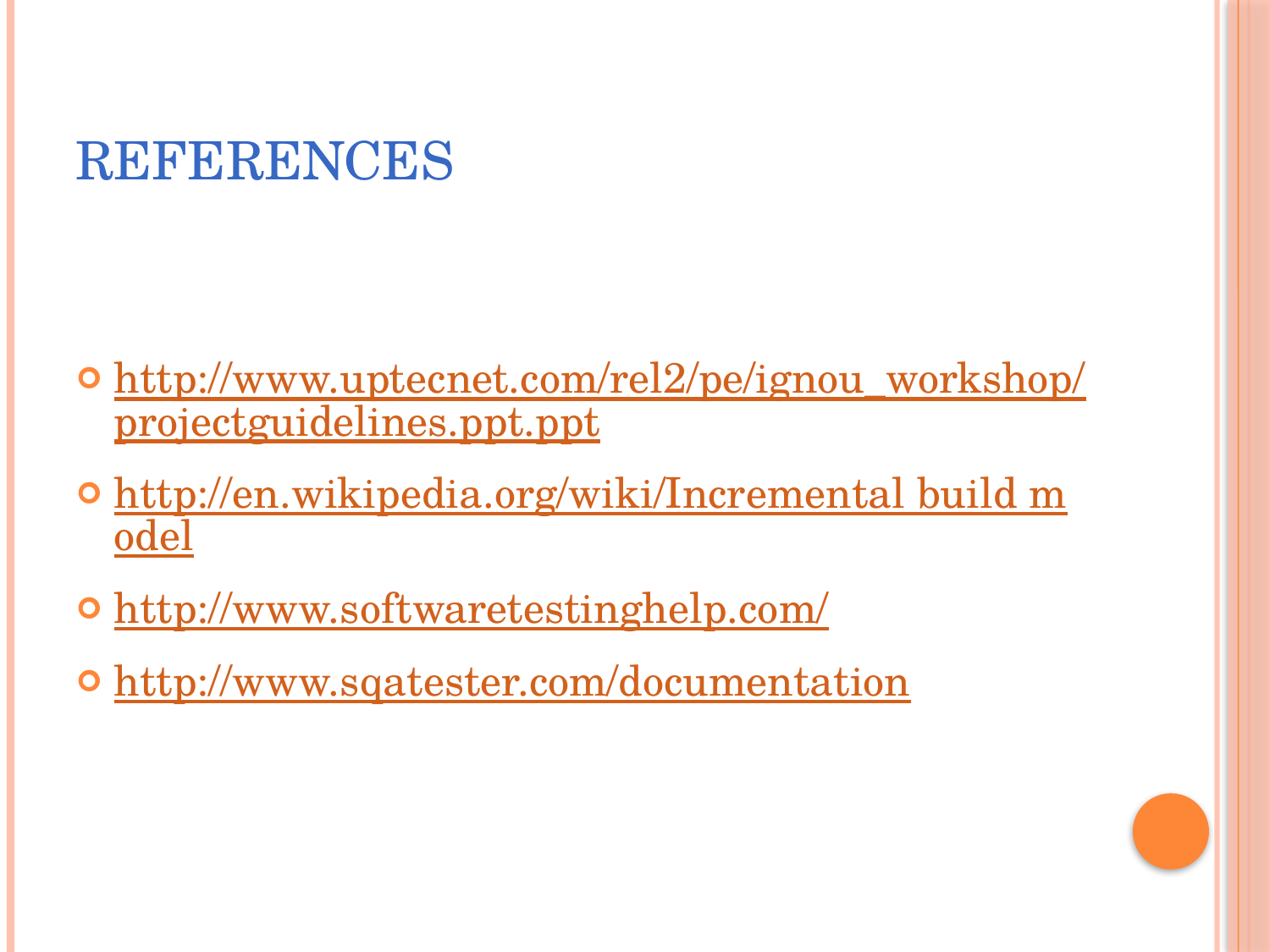

# References

http://www.uptecnet.com/rel2/pe/ignou_workshop/projectguidelines.ppt.ppt
http://en.wikipedia.org/wiki/Incremental build model
http://www.softwaretestinghelp.com/
http://www.sqatester.com/documentation